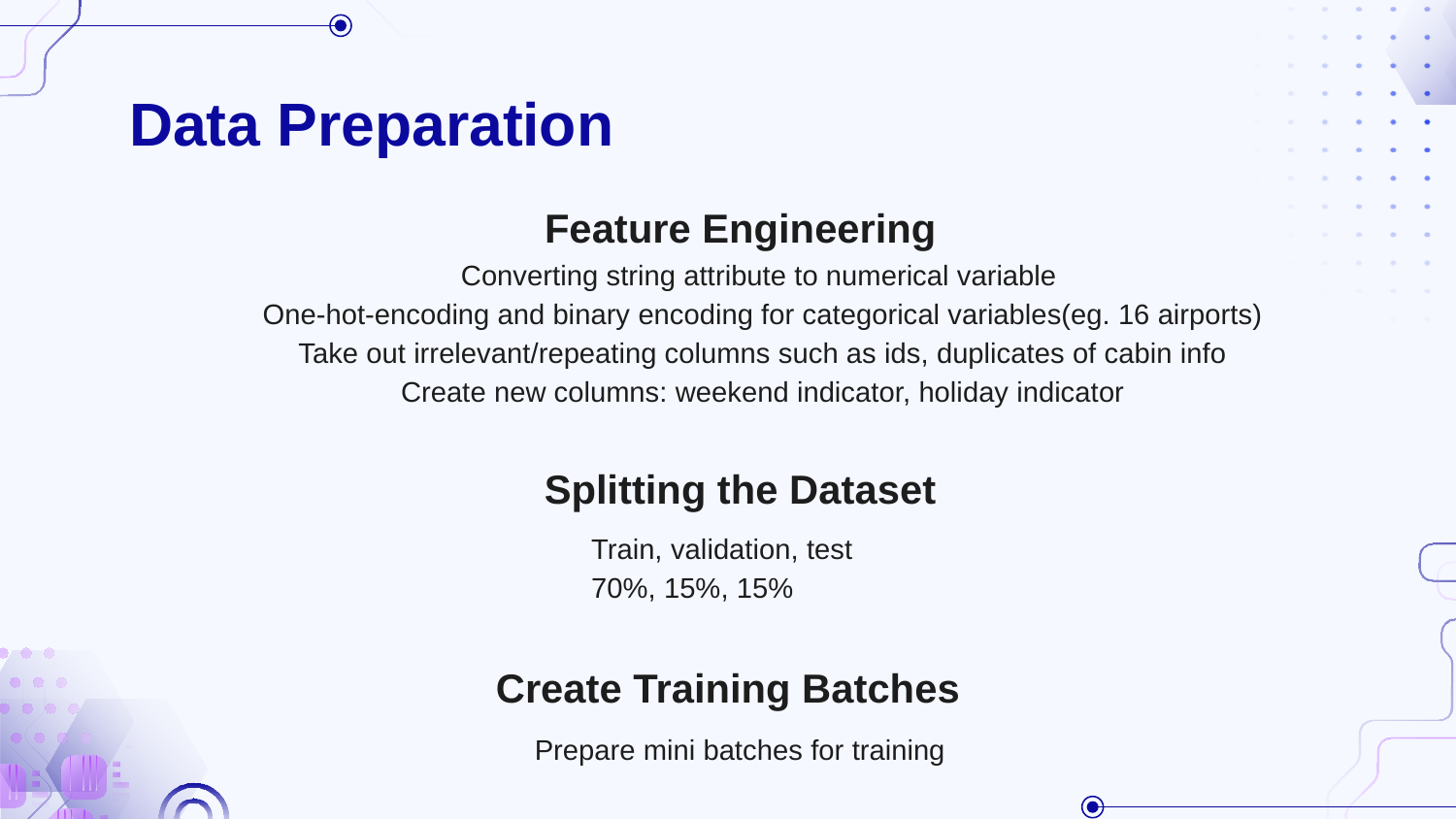

# Data Preparation
Feature Engineering
Converting string attribute to numerical variable
One-hot-encoding and binary encoding for categorical variables(eg. 16 airports)
Take out irrelevant/repeating columns such as ids, duplicates of cabin info
Create new columns: weekend indicator, holiday indicator

Splitting the Dataset
Train, validation, test
70%, 15%, 15%
Create Training Batches
Prepare mini batches for training